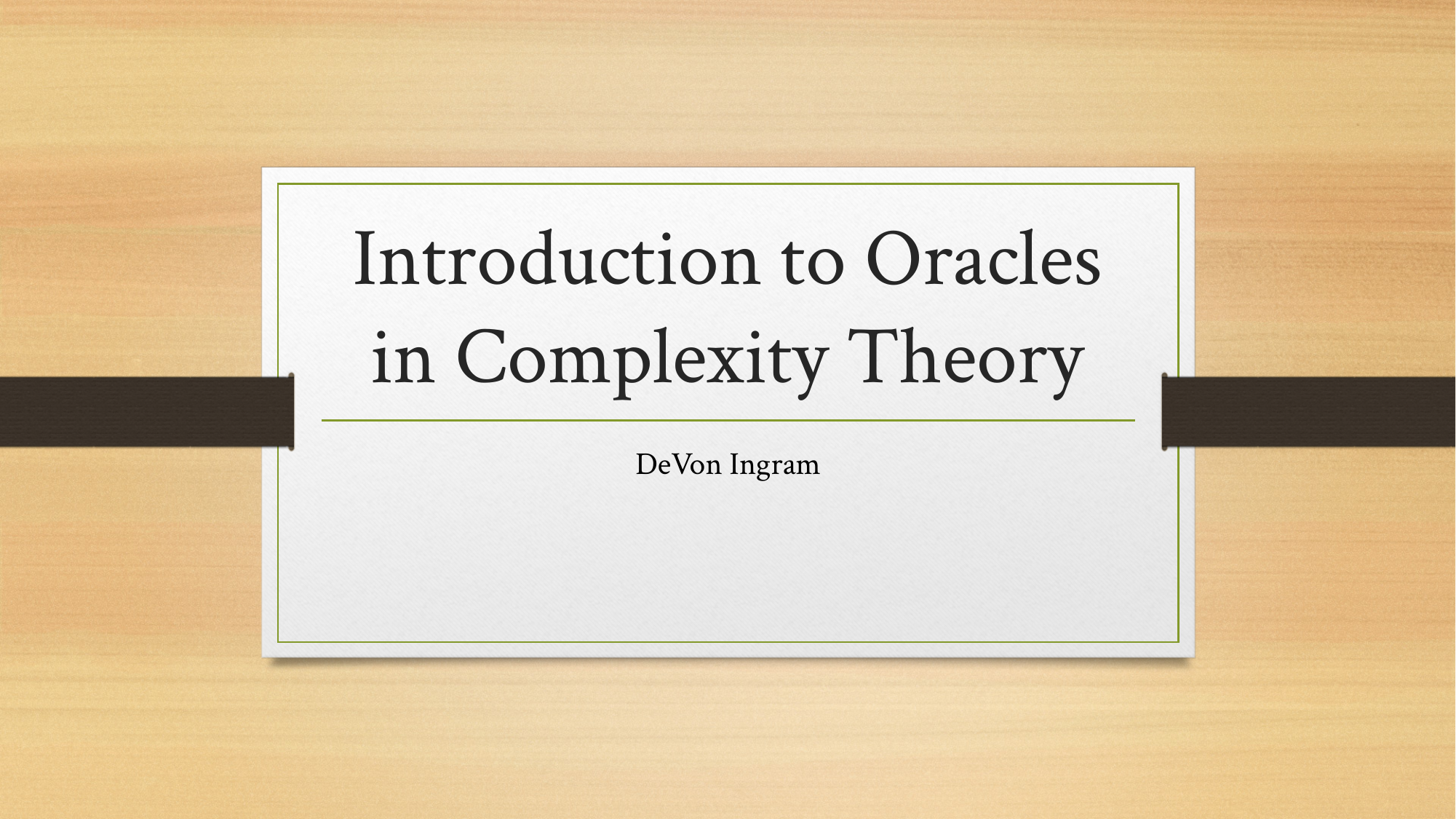

# Introduction to Oracles in Complexity Theory
DeVon Ingram